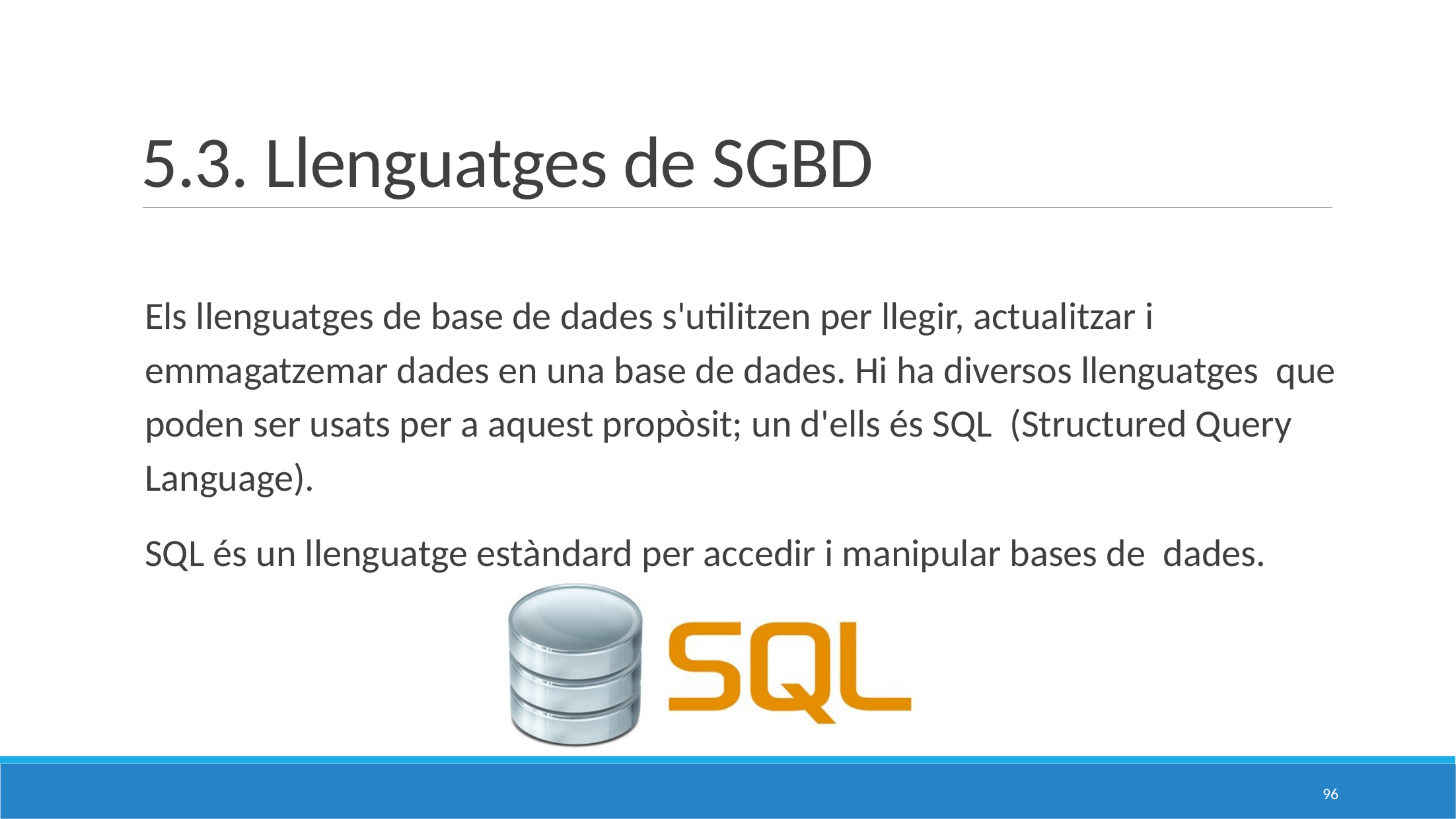

# 5.3. Llenguatges de SGBD

Els llenguatges de base de dades s'utilitzen per llegir, actualitzar i  emmagatzemar dades en una base de dades. Hi ha diversos llenguatges  que poden ser usats per a aquest propòsit; un d'ells és SQL  (Structured Query Language).
SQL és un llenguatge estàndard per accedir i manipular bases de  dades.

96